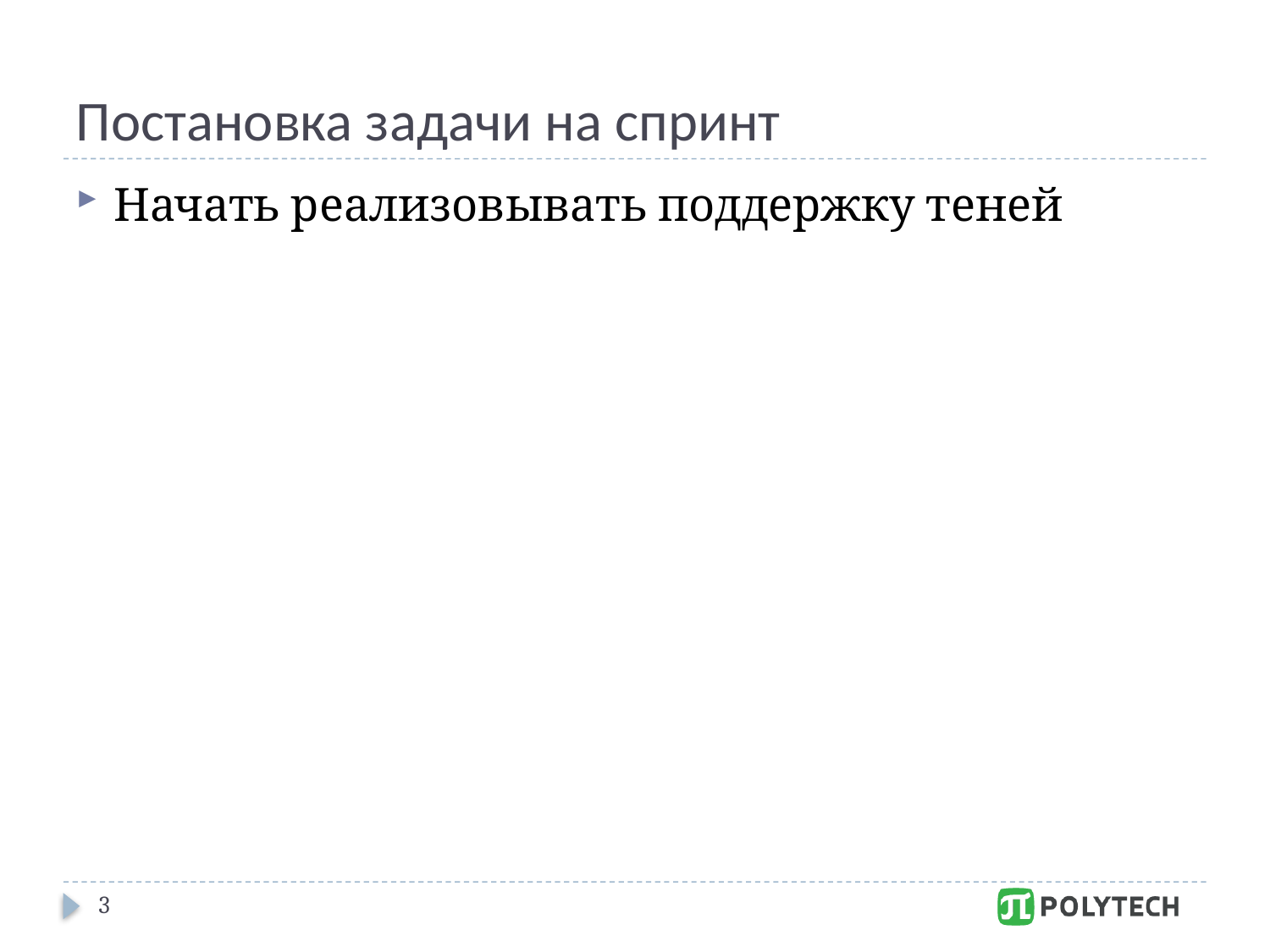

# Постановка задачи на спринт
Начать реализовывать поддержку теней
3